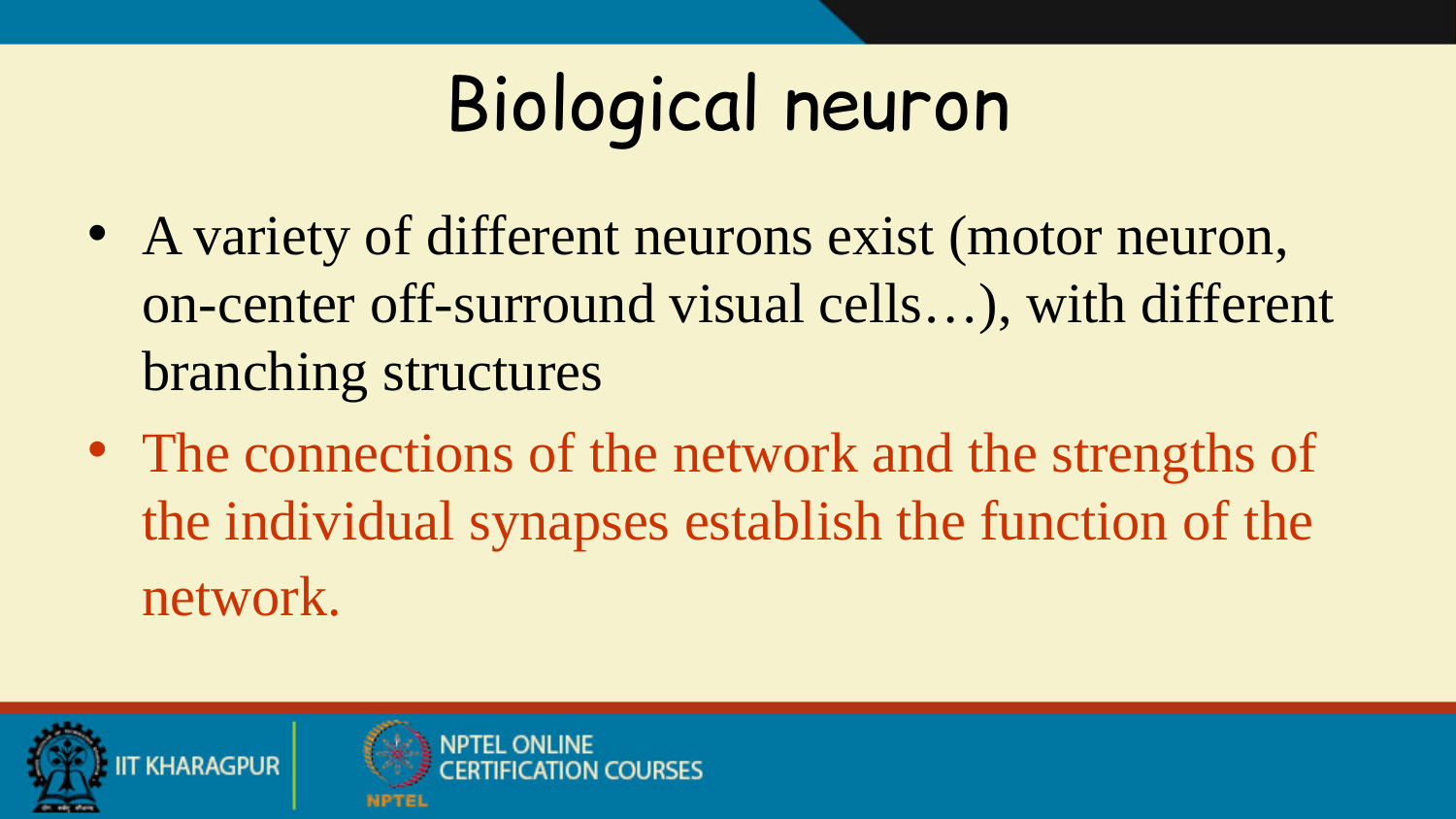

# Biological neuron
A variety of different neurons exist (motor neuron, on-center off-surround visual cells…), with different branching structures
The connections of the network and the strengths of the individual synapses establish the function of the network.